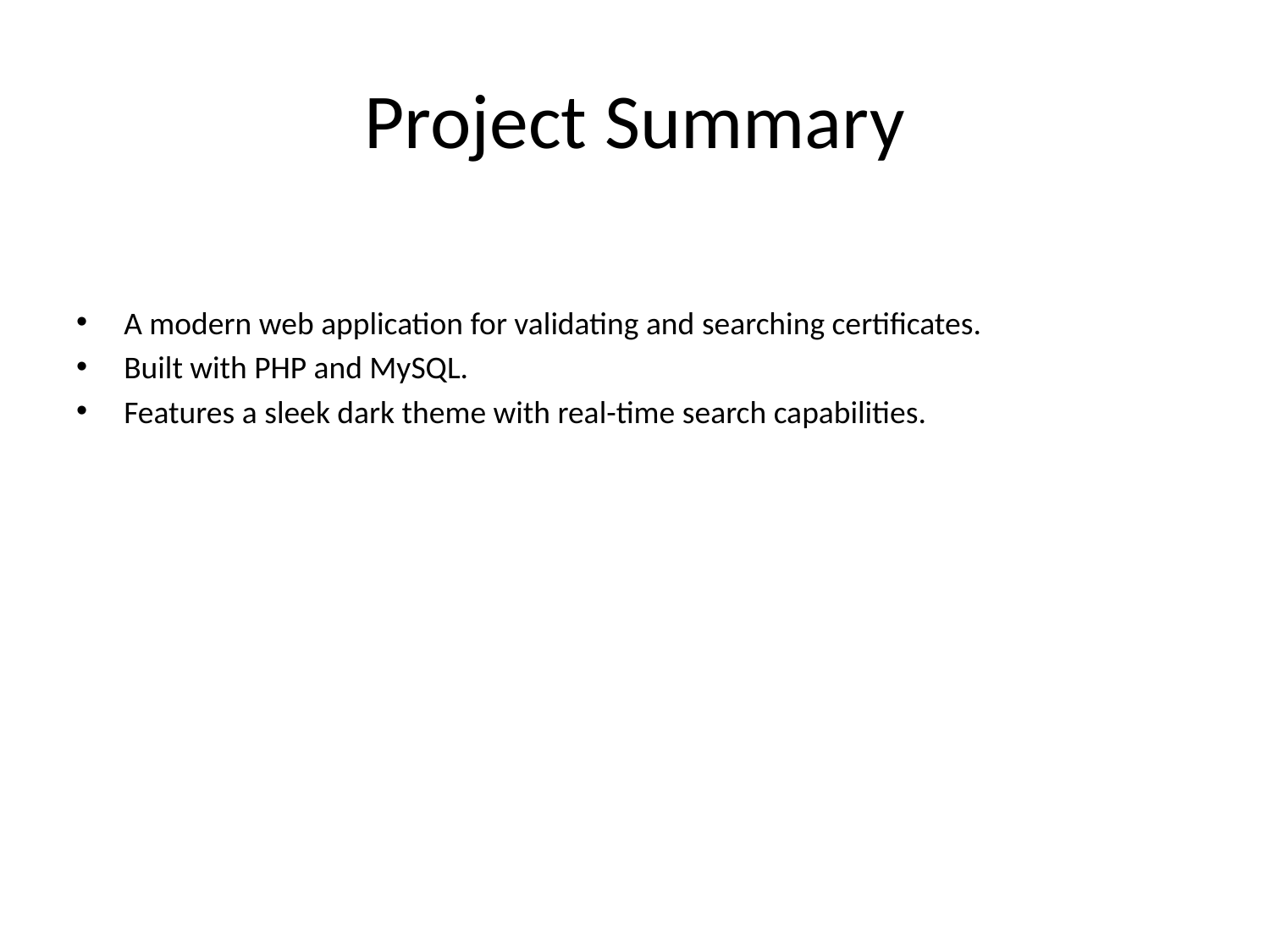

# Project Summary

A modern web application for validating and searching certificates.
Built with PHP and MySQL.
Features a sleek dark theme with real-time search capabilities.